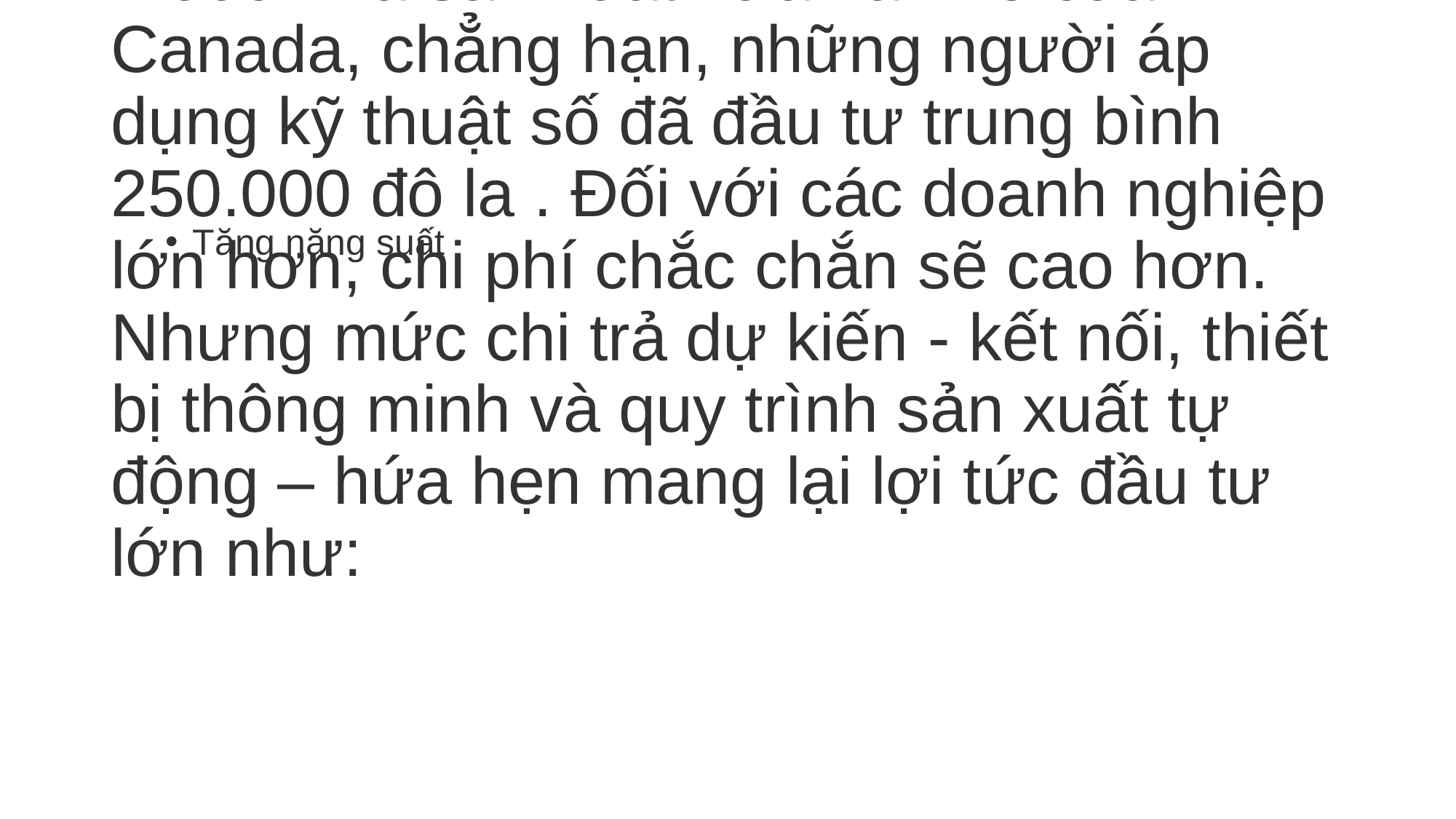

# Với lời hứa to lớn và công nghệ tiên tiến như vậy, việc ứng dụng công nghiệp 4.0 vào doanh nghiệp đòi hỏi một khoản đầu tư lớn. Theo một khảo sát năm 2017 của 1.000 nhà sản xuất vừa và nhỏ của Canada, chẳng hạn, những người áp dụng kỹ thuật số đã đầu tư trung bình 250.000 đô la . Đối với các doanh nghiệp lớn hơn, chi phí chắc chắn sẽ cao hơn. Nhưng mức chi trả dự kiến ​​- kết nối, thiết bị thông minh và quy trình sản xuất tự động – hứa hẹn mang lại lợi tức đầu tư lớn như:
Tăng năng suất